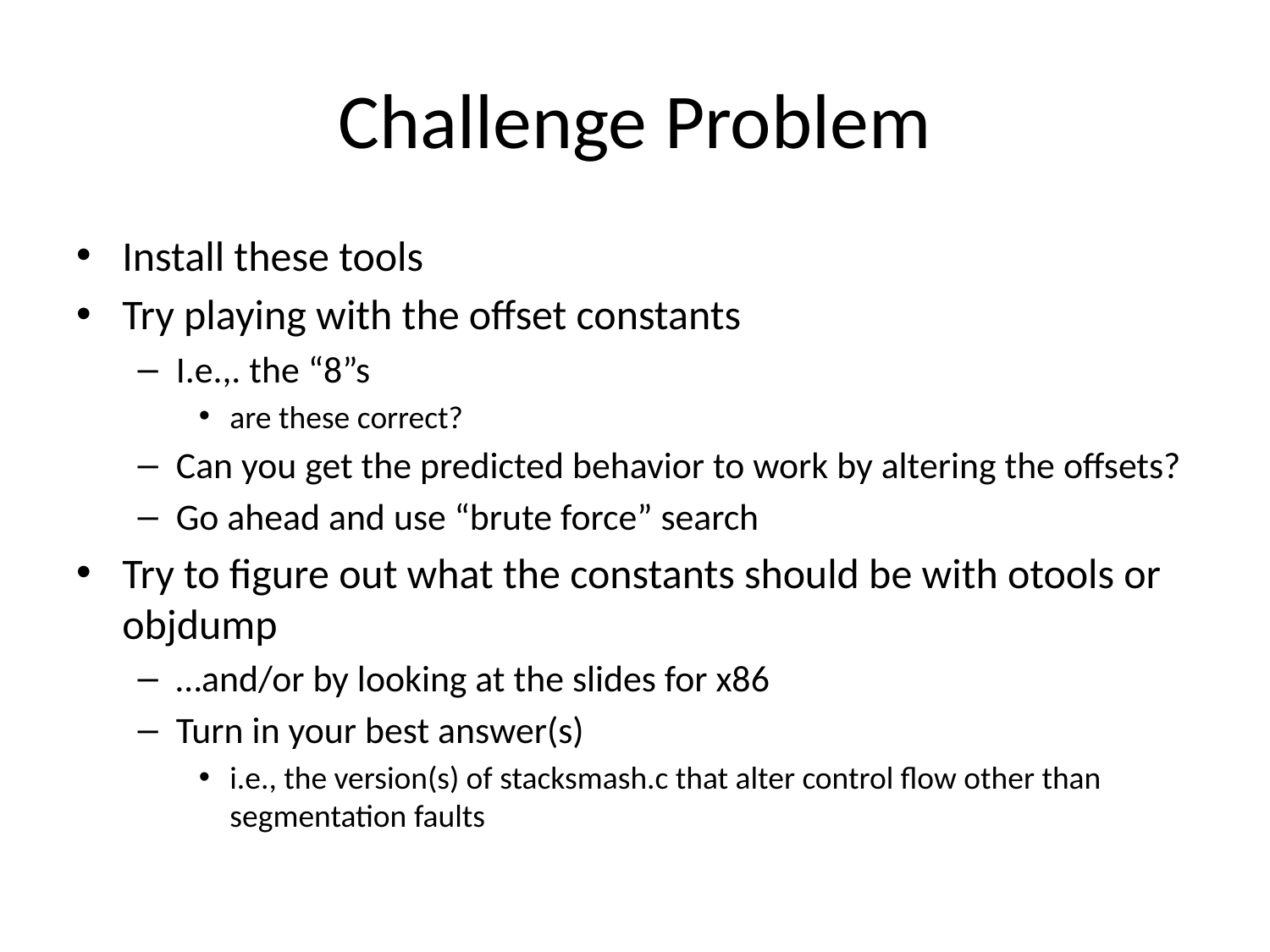

# Challenge Problem
Install these tools
Try playing with the offset constants
I.e.,. the “8”s
are these correct?
Can you get the predicted behavior to work by altering the offsets?
Go ahead and use “brute force” search
Try to figure out what the constants should be with otools or objdump
…and/or by looking at the slides for x86
Turn in your best answer(s)
i.e., the version(s) of stacksmash.c that alter control flow other than segmentation faults